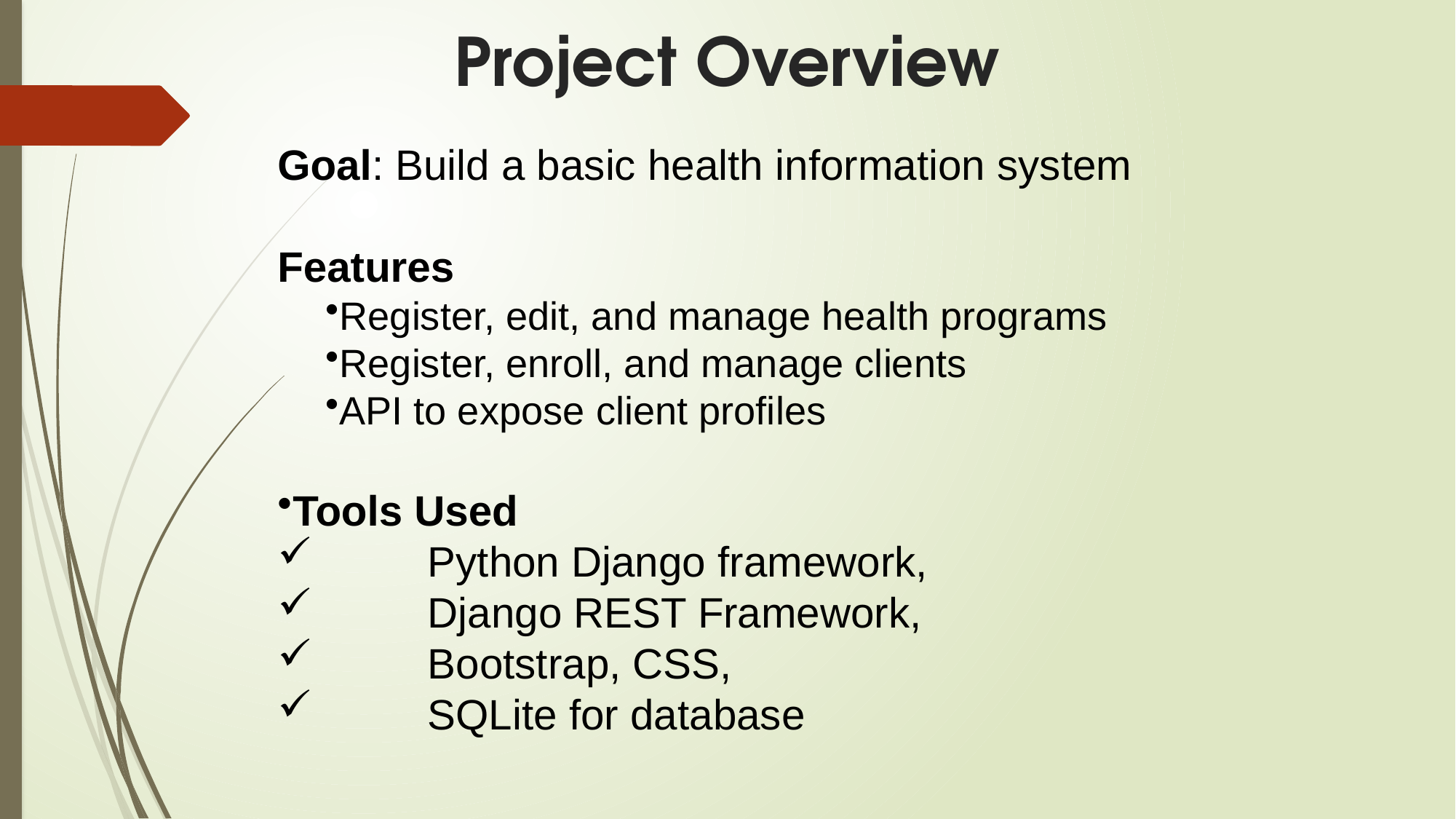

# Project Overview
Goal: Build a basic health information system

Features
Register, edit, and manage health programs
Register, enroll, and manage clients
API to expose client profiles

Tools Used
	Python Django framework,
	Django REST Framework,
	Bootstrap, CSS,
	SQLite for database